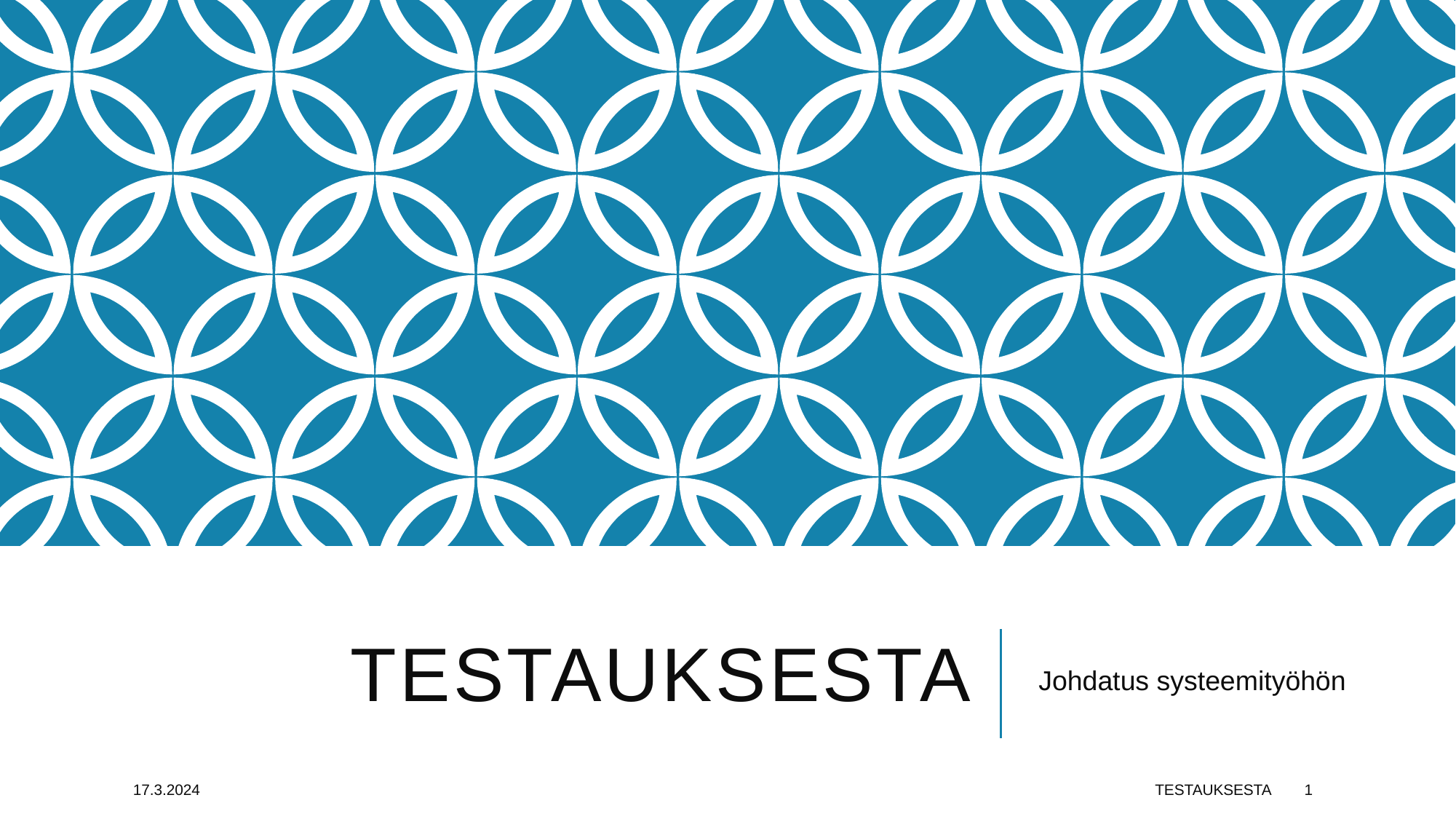

# Testauksesta
Johdatus systeemityöhön
17.3.2024
Testauksesta
1